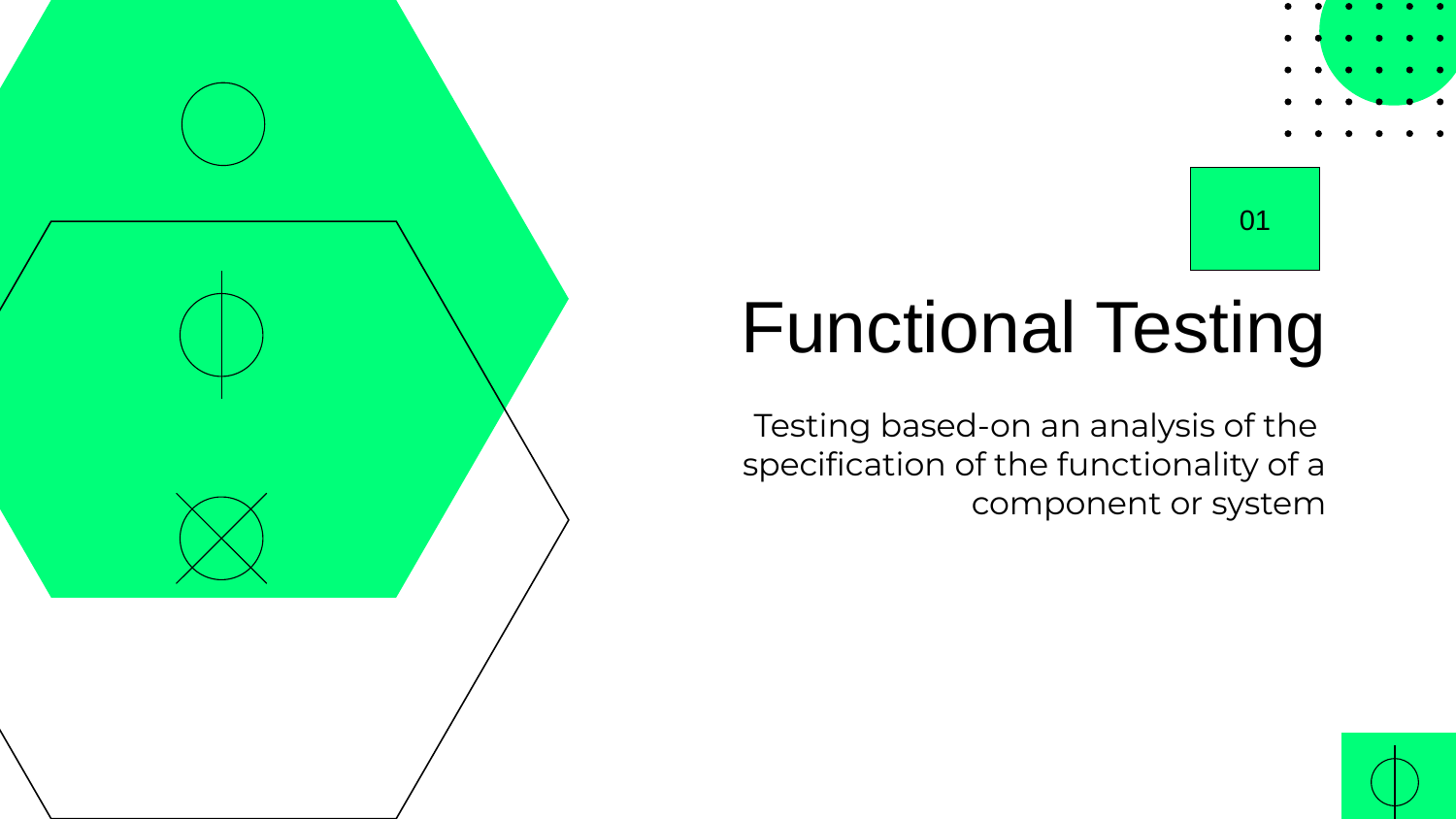

01
# Functional Testing
Testing based-on an analysis of the
specification of the functionality of a component or system